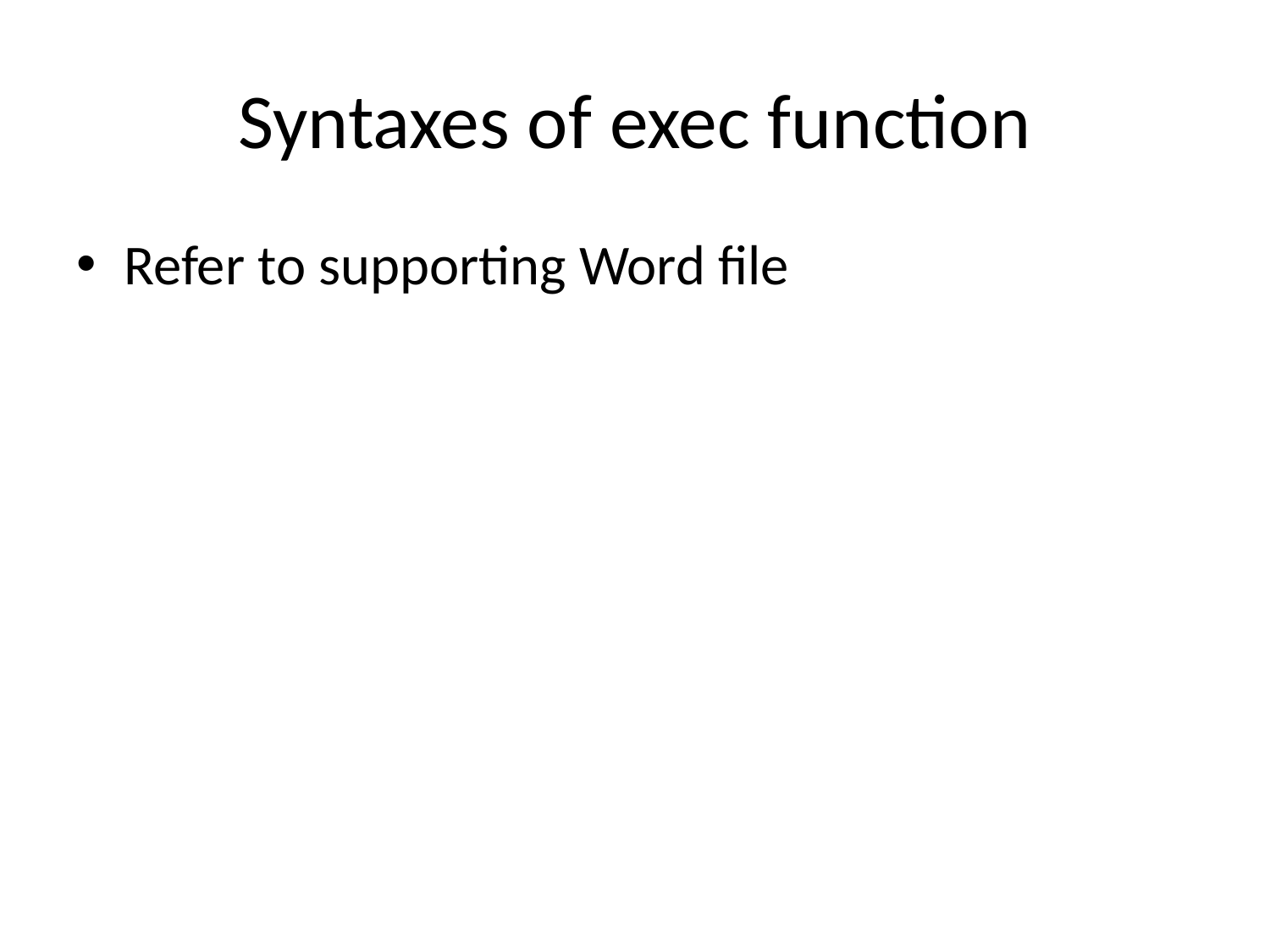

# Syntaxes of exec function
Refer to supporting Word file